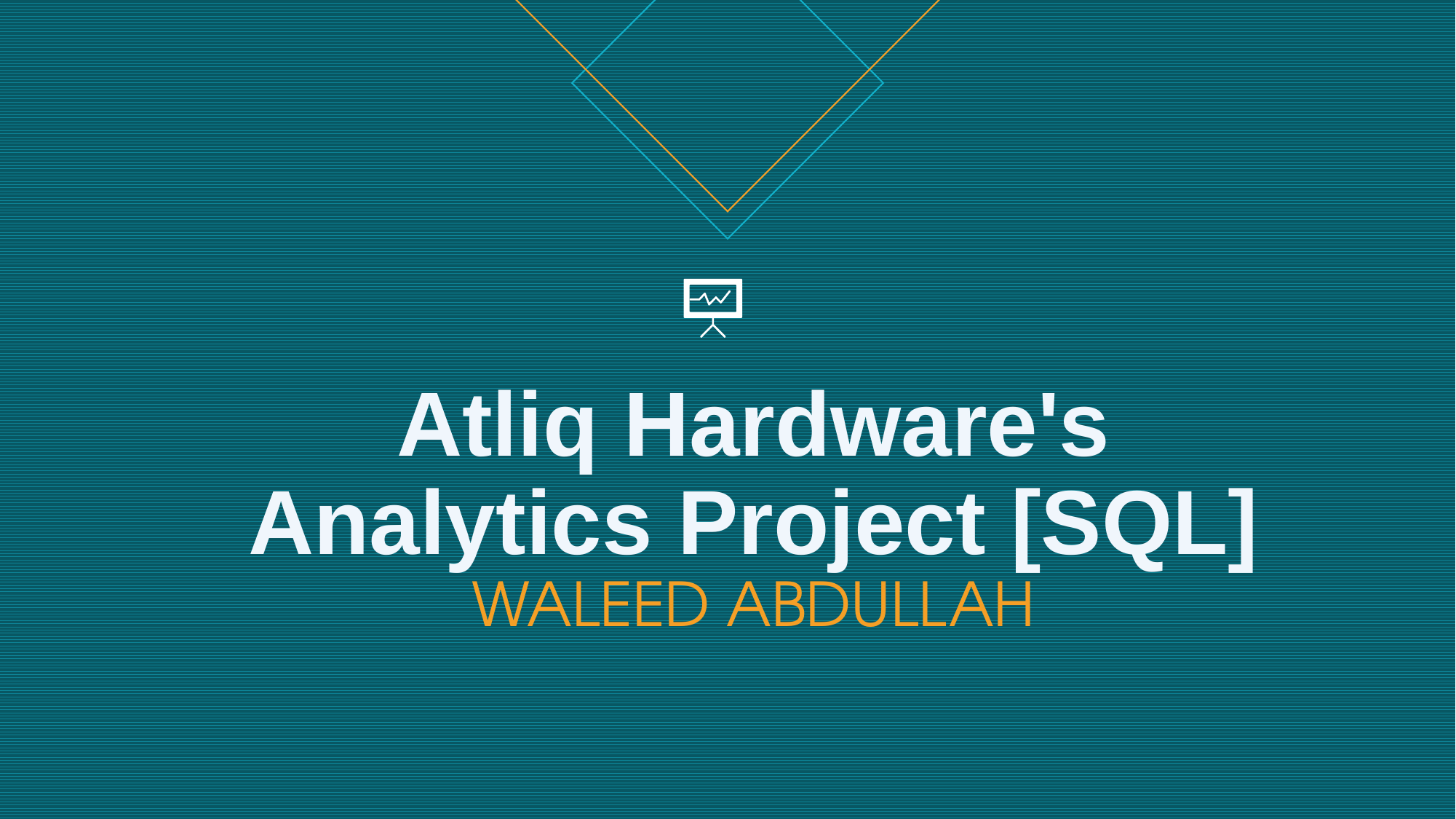

# Atliq Hardware's Analytics Project [SQL] WALEED ABDULLAH